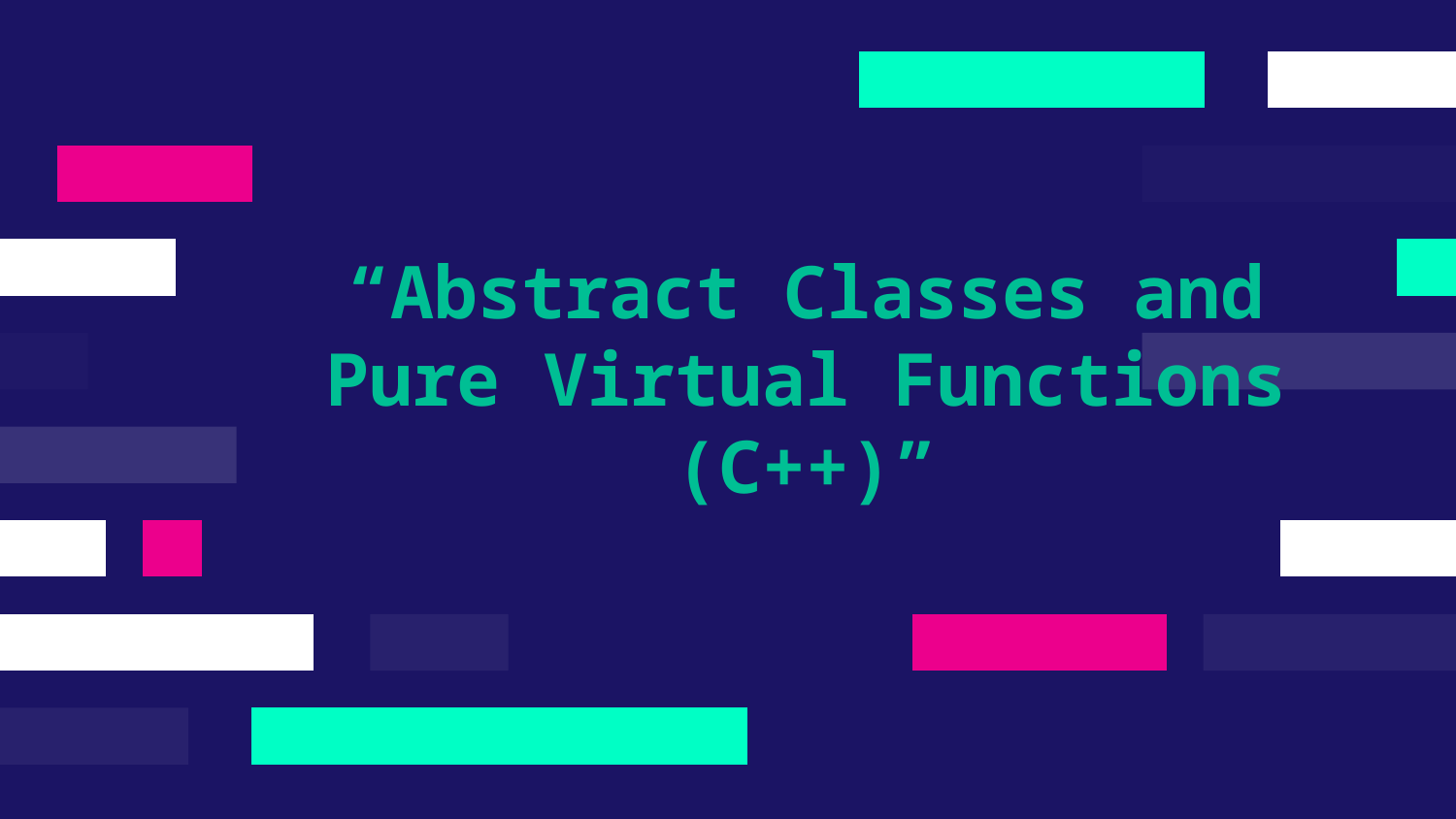

# “Abstract Classes and Pure Virtual Functions (C++)”